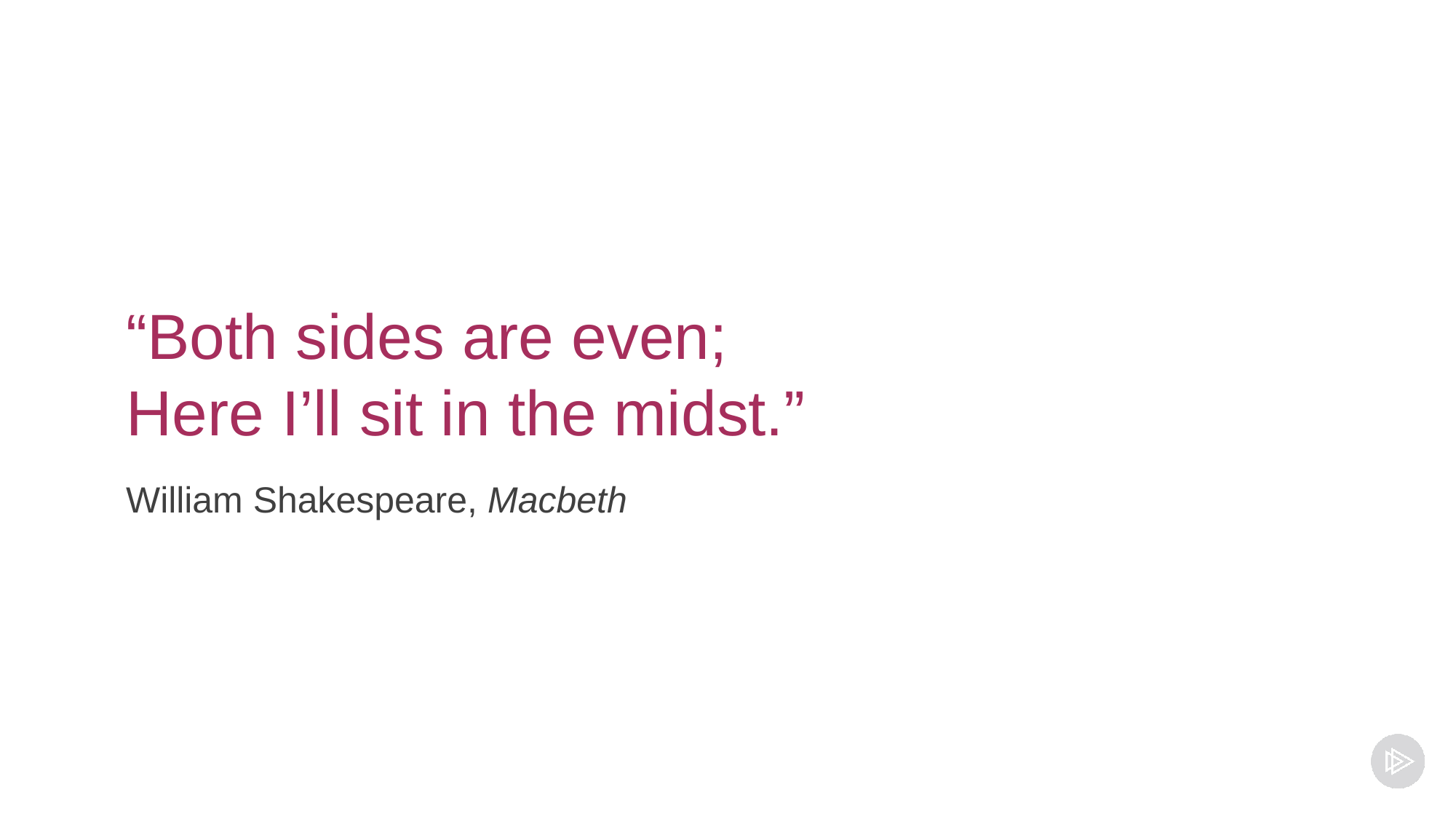

# “Both sides are even; Here I’ll sit in the midst.”
William Shakespeare, Macbeth